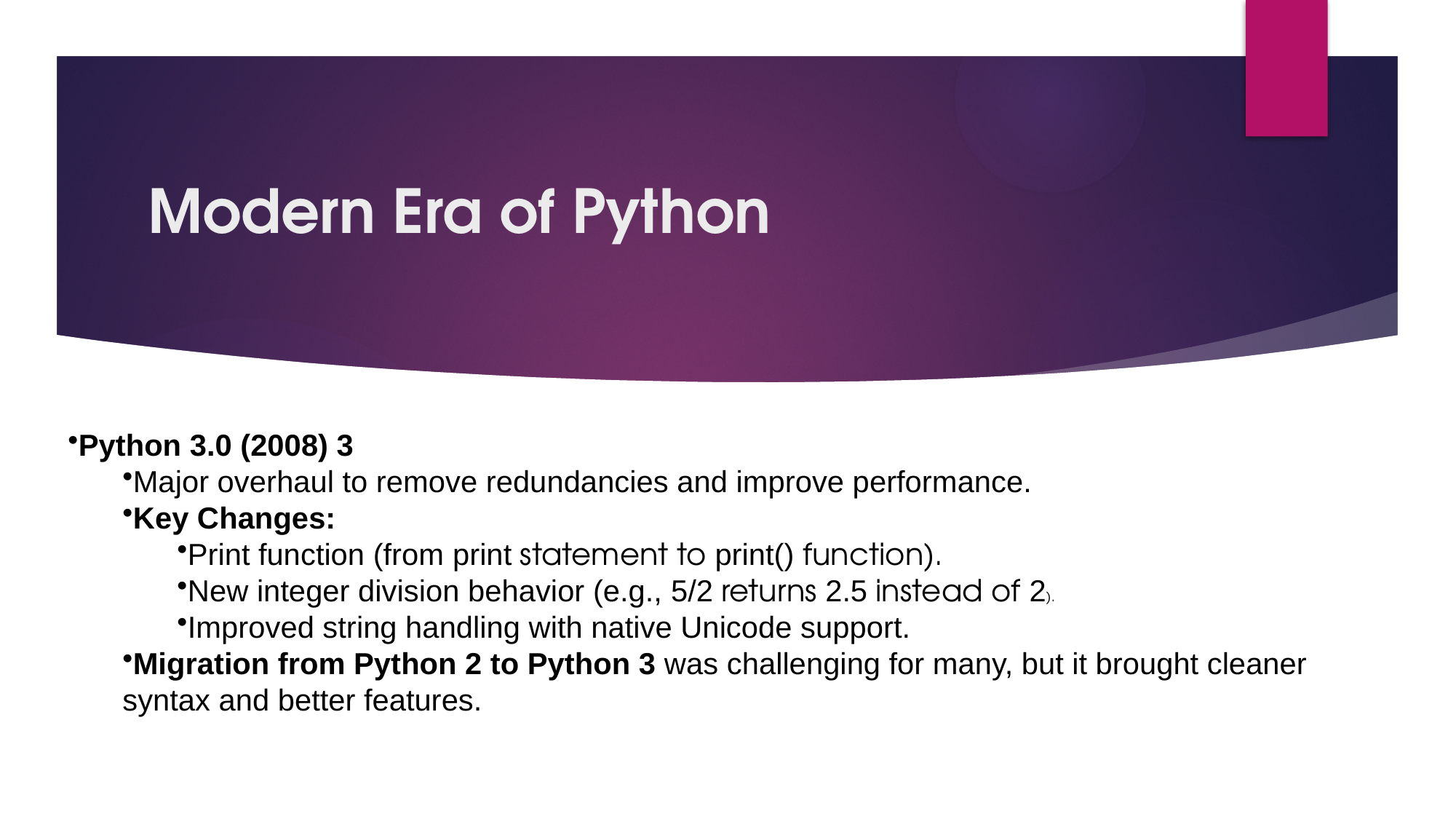

# Modern Era of Python

Python 3.0 (2008) 3
Major overhaul to remove redundancies and improve performance.
Key Changes:
Print function (from print statement to print() function).
New integer division behavior (e.g., 5/2 returns 2.5 instead of 2).
Improved string handling with native Unicode support.
Migration from Python 2 to Python 3 was challenging for many, but it brought cleaner syntax and better features.